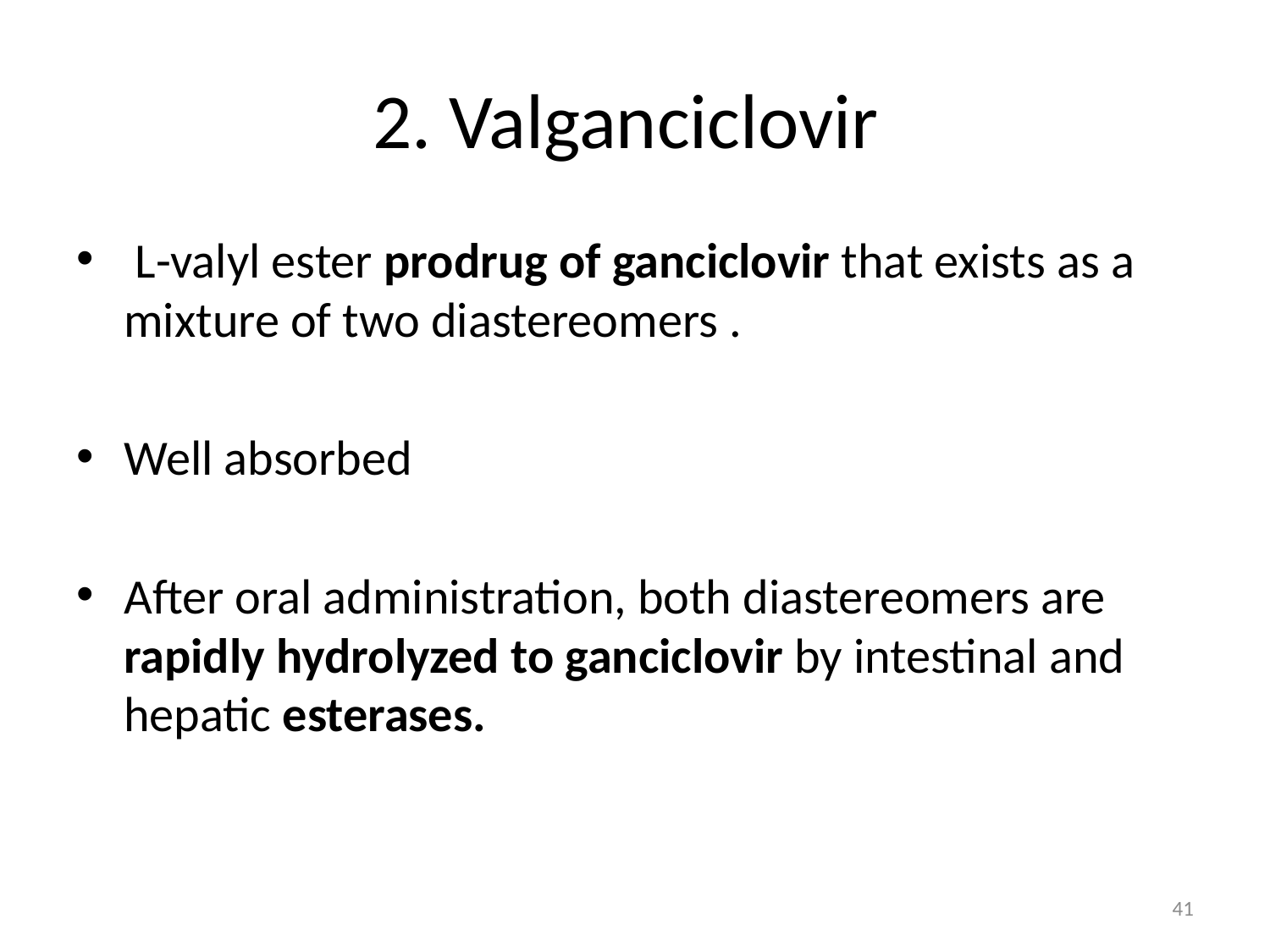

# 2. Valganciclovir
 L-valyl ester prodrug of ganciclovir that exists as a mixture of two diastereomers .

Well absorbed

After oral administration, both diastereomers are rapidly hydrolyzed to ganciclovir by intestinal and hepatic esterases.

41